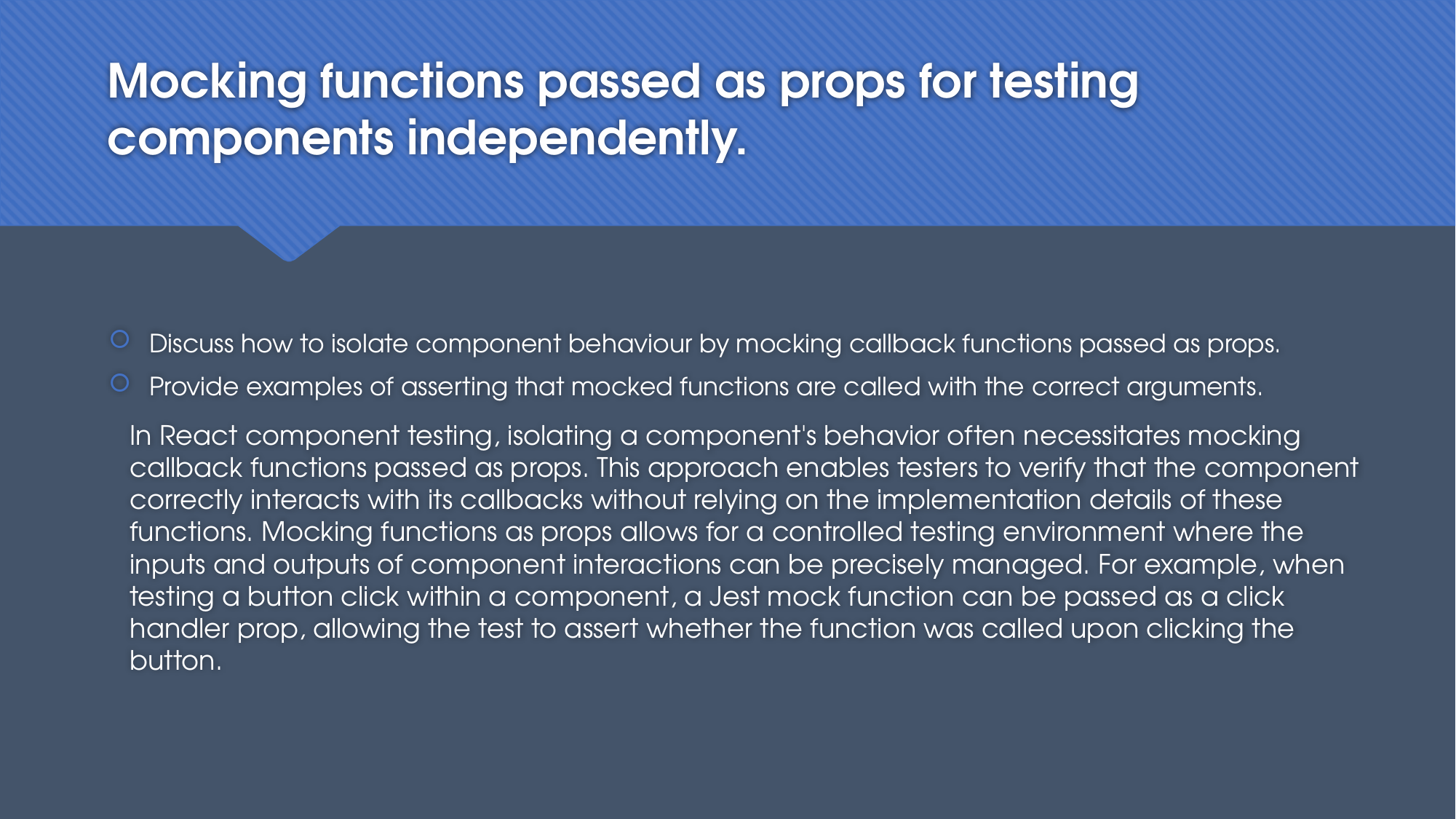

# Mocking functions passed as props for testing components independently.
Discuss how to isolate component behaviour by mocking callback functions passed as props.
Provide examples of asserting that mocked functions are called with the correct arguments.
In React component testing, isolating a component's behavior often necessitates mocking callback functions passed as props. This approach enables testers to verify that the component correctly interacts with its callbacks without relying on the implementation details of these functions. Mocking functions as props allows for a controlled testing environment where the inputs and outputs of component interactions can be precisely managed. For example, when testing a button click within a component, a Jest mock function can be passed as a click handler prop, allowing the test to assert whether the function was called upon clicking the button.